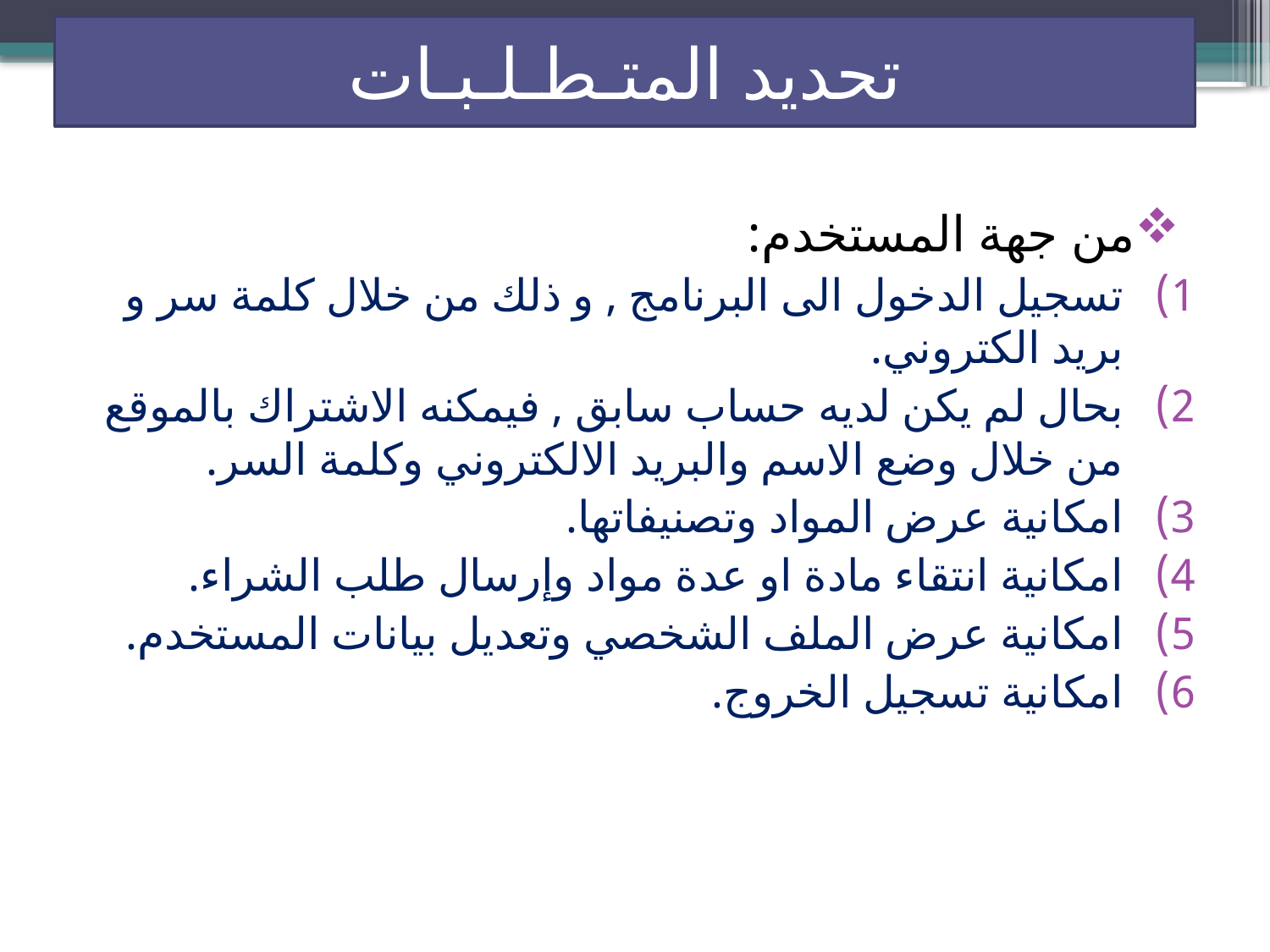

# تحديد المتـطـلـبـات
من جهة المستخدم:
تسجيل الدخول الى البرنامج , و ذلك من خلال كلمة سر و بريد الكتروني.
بحال لم يكن لديه حساب سابق , فيمكنه الاشتراك بالموقع من خلال وضع الاسم والبريد الالكتروني وكلمة السر.
امكانية عرض المواد وتصنيفاتها.
امكانية انتقاء مادة او عدة مواد وإرسال طلب الشراء.
امكانية عرض الملف الشخصي وتعديل بيانات المستخدم.
امكانية تسجيل الخروج.